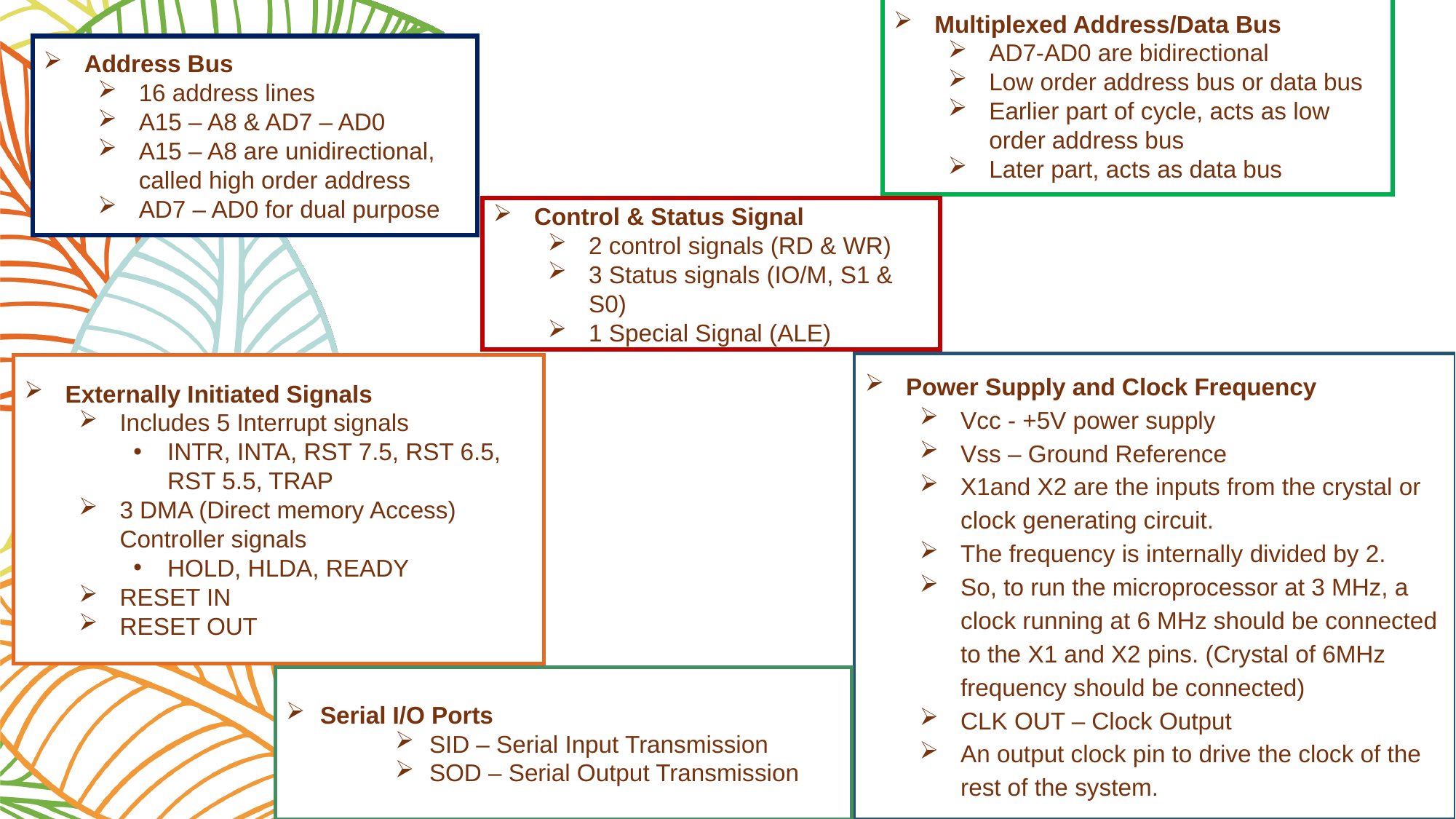

Multiplexed Address/Data Bus
AD7-AD0 are bidirectional
Low order address bus or data bus
Earlier part of cycle, acts as low order address bus
Later part, acts as data bus
Address Bus
16 address lines
A15 – A8 & AD7 – AD0
A15 – A8 are unidirectional, called high order address
AD7 – AD0 for dual purpose
Control & Status Signal
2 control signals (RD & WR)
3 Status signals (IO/M, S1 & S0)
1 Special Signal (ALE)
Power Supply and Clock Frequency
Vcc - +5V power supply
Vss – Ground Reference
X1and X2 are the inputs from the crystal or clock generating circuit.
The frequency is internally divided by 2.
So, to run the microprocessor at 3 MHz, a clock running at 6 MHz should be connected to the X1 and X2 pins. (Crystal of 6MHz frequency should be connected)
CLK OUT – Clock Output
An output clock pin to drive the clock of the rest of the system.
Externally Initiated Signals
Includes 5 Interrupt signals
INTR, INTA, RST 7.5, RST 6.5, RST 5.5, TRAP
3 DMA (Direct memory Access) Controller signals
HOLD, HLDA, READY
RESET IN
RESET OUT
Serial I/O Ports
SID – Serial Input Transmission
SOD – Serial Output Transmission